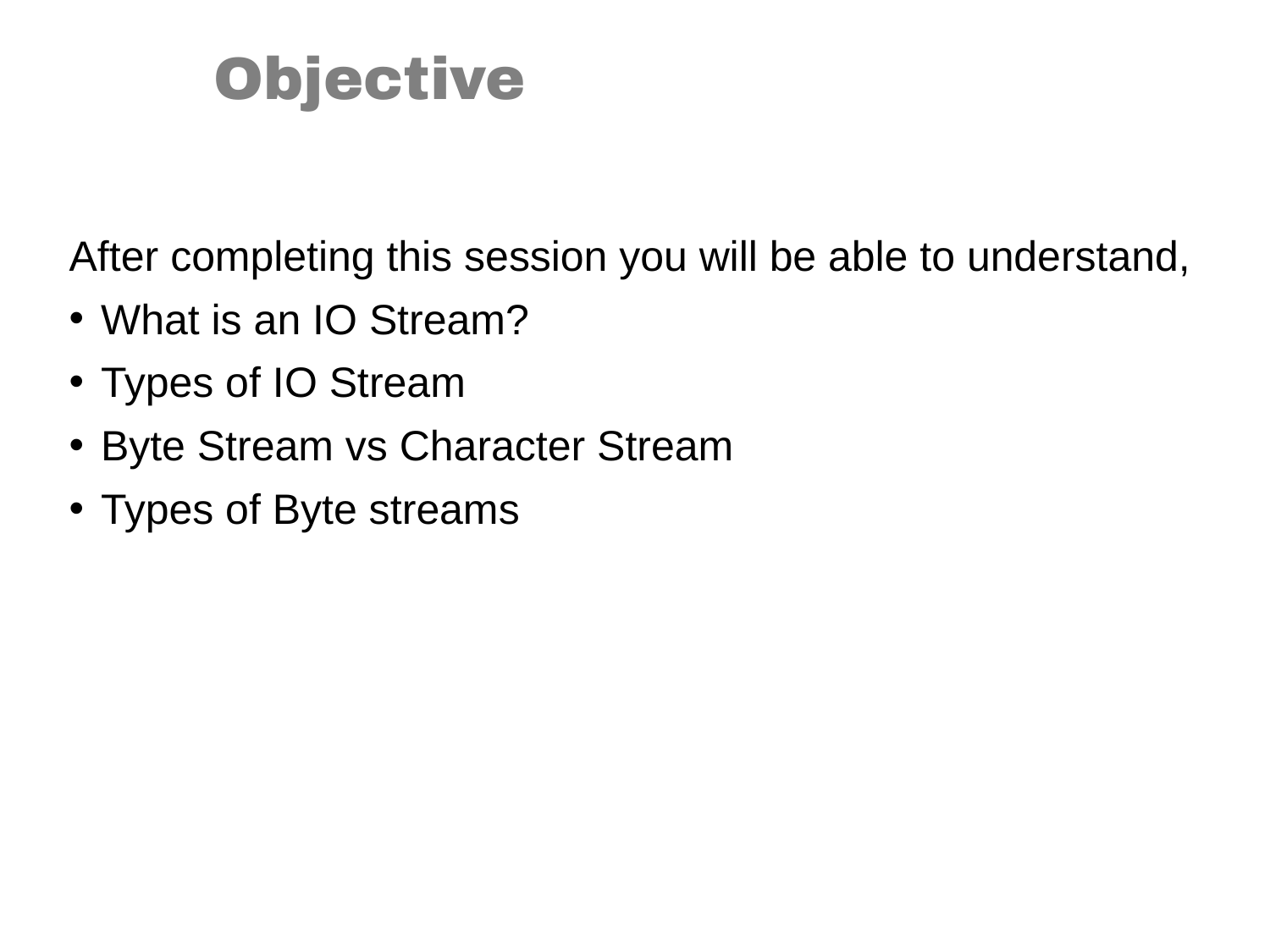

# Objective
After completing this session you will be able to understand,
What is an IO Stream?
Types of IO Stream
Byte Stream vs Character Stream
Types of Byte streams